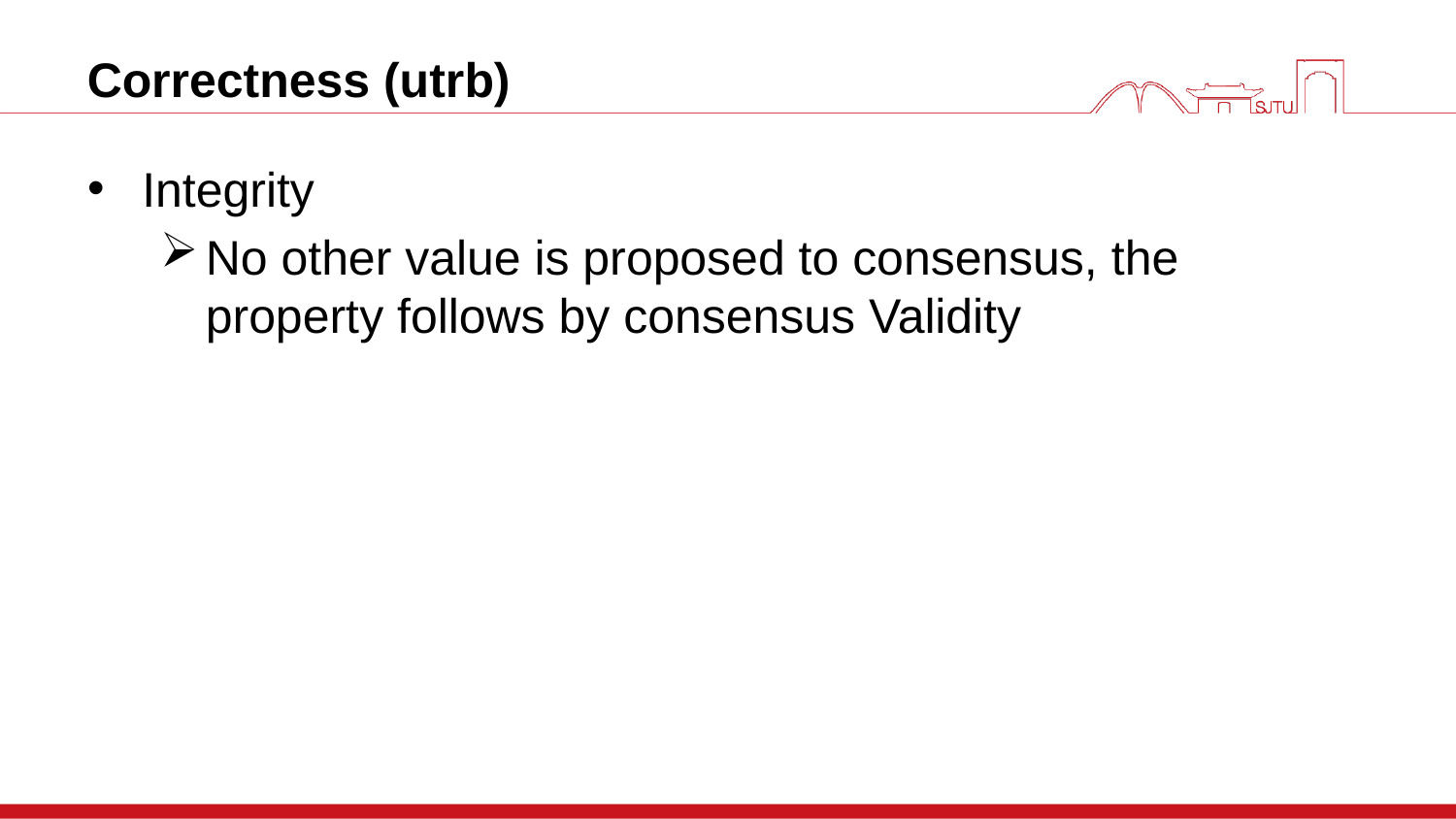

# Correctness (utrb)
Integrity
No other value is proposed to consensus, the property follows by consensus Validity